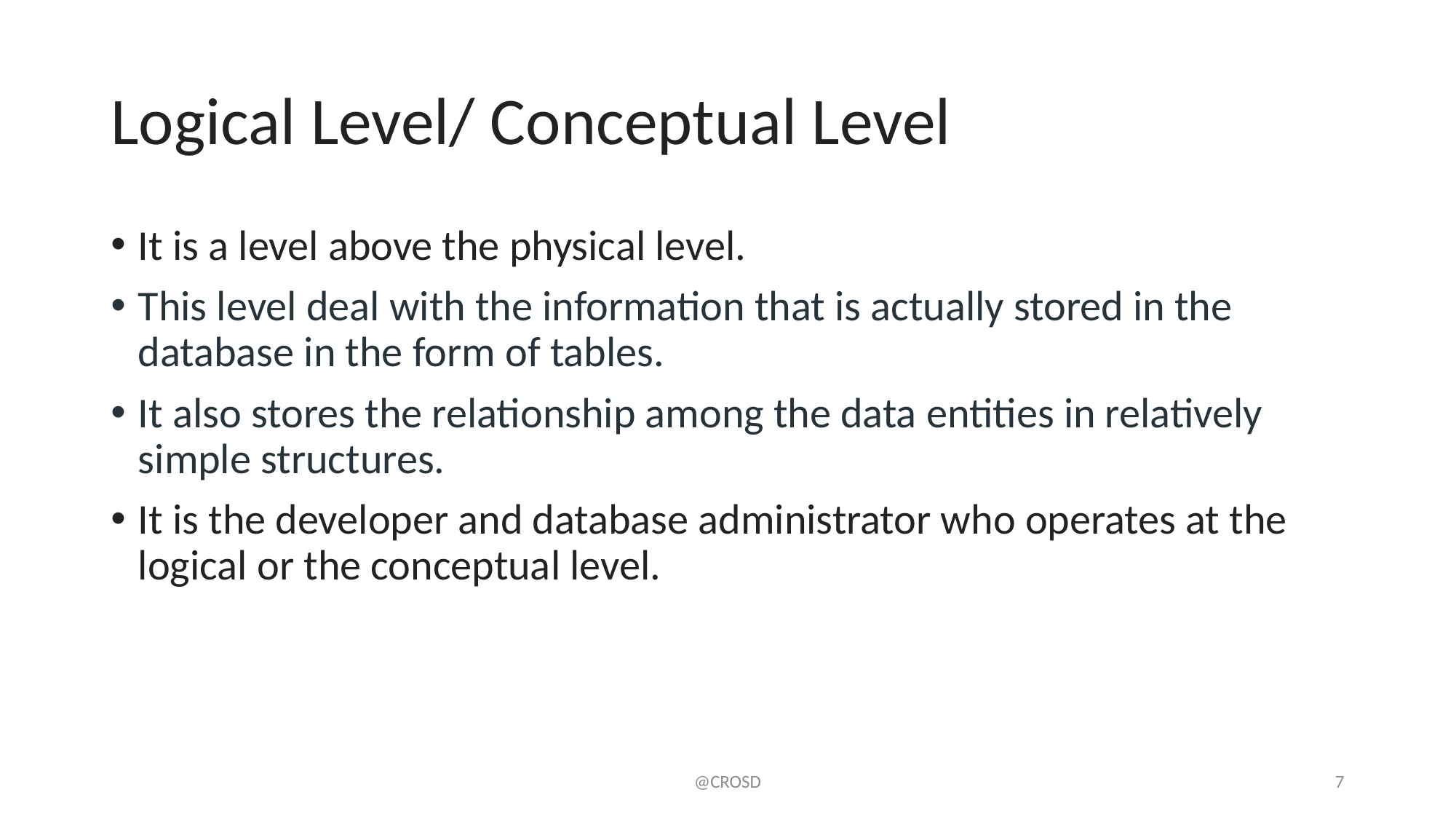

# Logical Level/ Conceptual Level
It is a level above the physical level.
This level deal with the information that is actually stored in the database in the form of tables.
It also stores the relationship among the data entities in relatively simple structures.
It is the developer and database administrator who operates at the logical or the conceptual level.
@CROSD
7